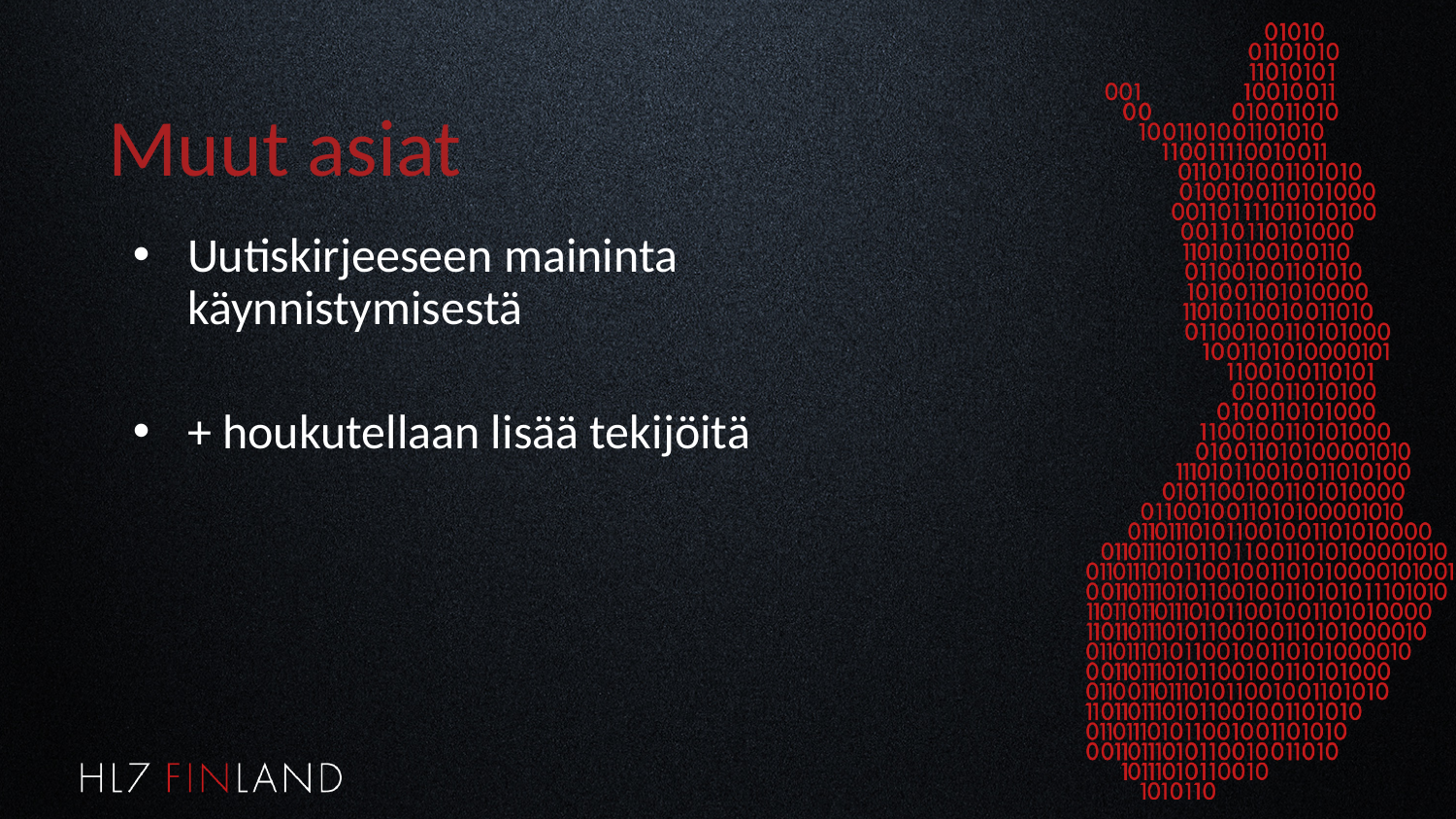

# Muut asiat
Uutiskirjeeseen maininta käynnistymisestä

+ houkutellaan lisää tekijöitä